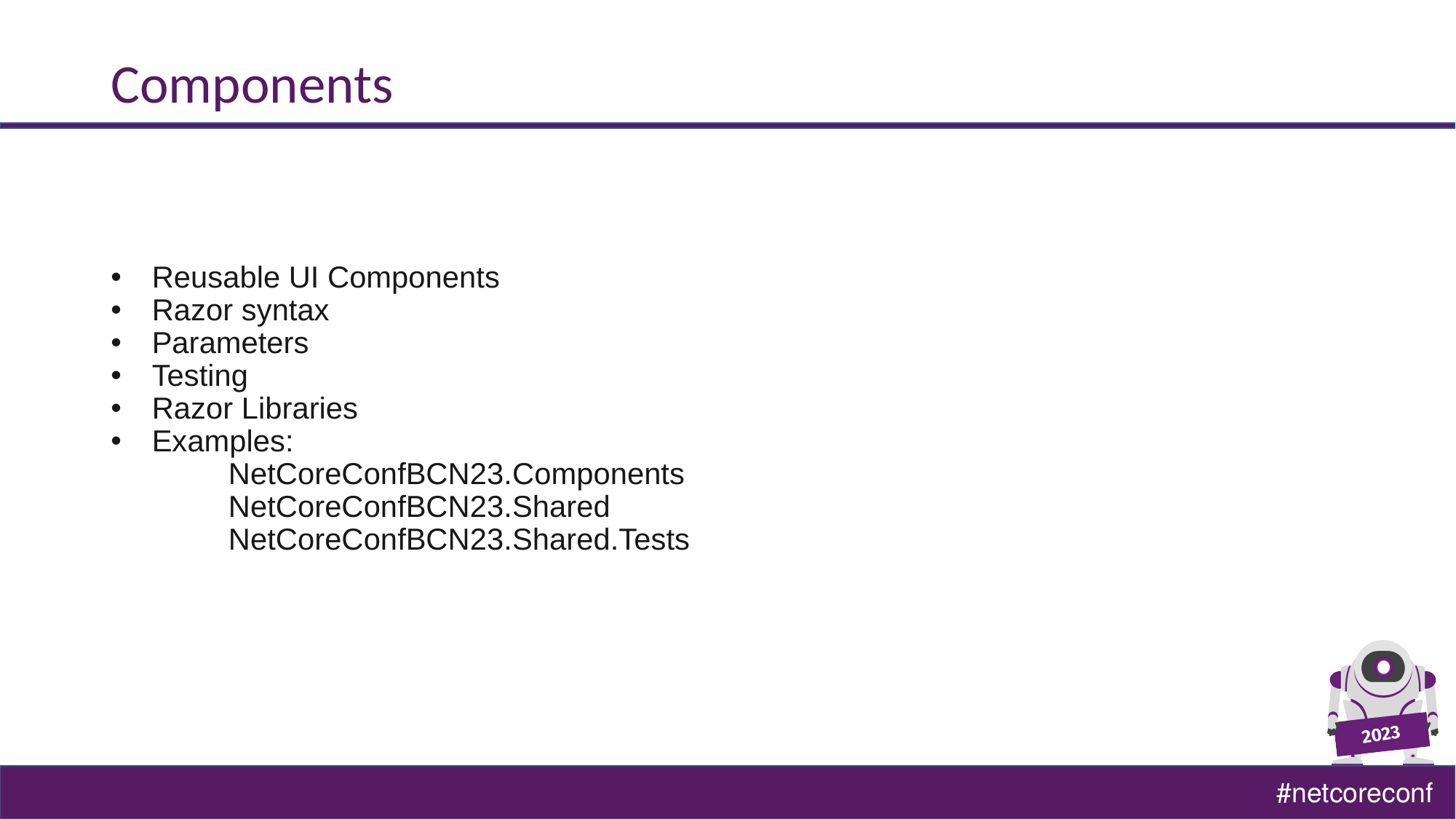

# Components
Reusable UI Components
Razor syntax
Parameters
Testing
Razor Libraries
Examples:
	 NetCoreConfBCN23.Components
	 NetCoreConfBCN23.Shared
	 NetCoreConfBCN23.Shared.Tests